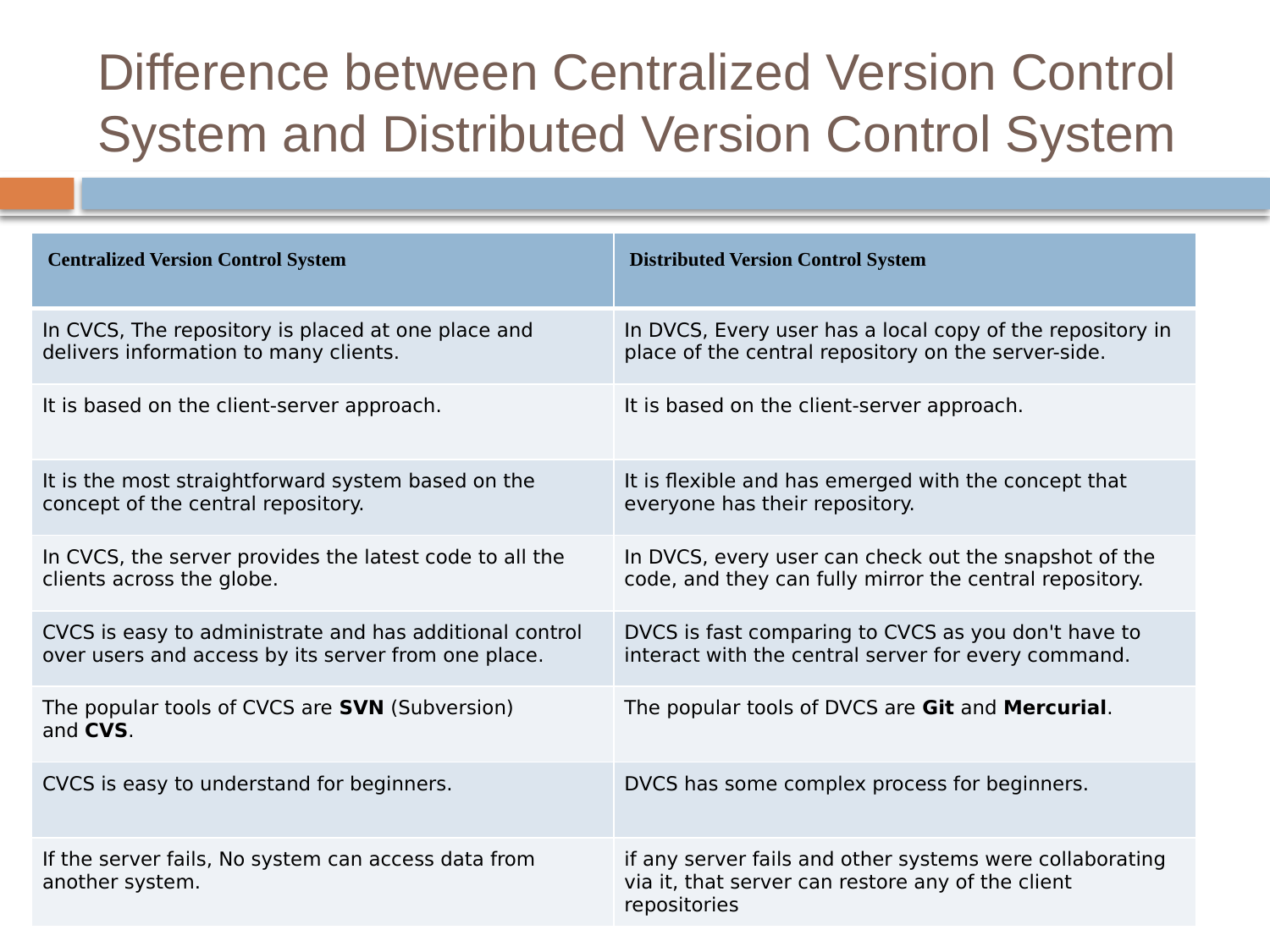

# Difference between Centralized Version Control System and Distributed Version Control System

| Centralized Version Control System | Distributed Version Control System |
| --- | --- |
| In CVCS, The repository is placed at one place and delivers information to many clients. | In DVCS, Every user has a local copy of the repository in place of the central repository on the server-side. |
| It is based on the client-server approach. | It is based on the client-server approach. |
| It is the most straightforward system based on the concept of the central repository. | It is flexible and has emerged with the concept that everyone has their repository. |
| In CVCS, the server provides the latest code to all the clients across the globe. | In DVCS, every user can check out the snapshot of the code, and they can fully mirror the central repository. |
| CVCS is easy to administrate and has additional control over users and access by its server from one place. | DVCS is fast comparing to CVCS as you don't have to interact with the central server for every command. |
| The popular tools of CVCS are SVN (Subversion) and CVS. | The popular tools of DVCS are Git and Mercurial. |
| CVCS is easy to understand for beginners. | DVCS has some complex process for beginners. |
| If the server fails, No system can access data from another system. | if any server fails and other systems were collaborating via it, that server can restore any of the client repositories |